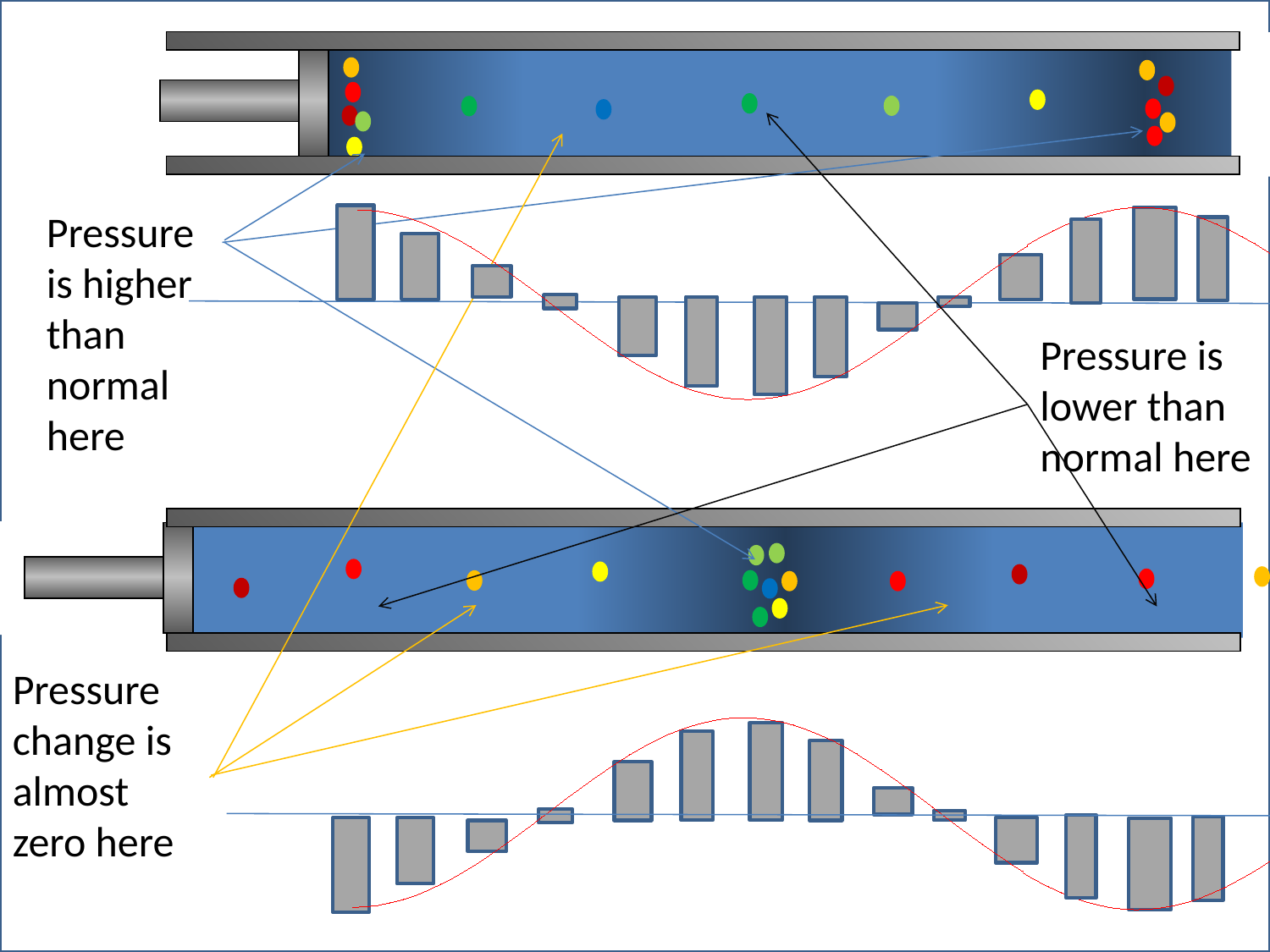

Pressure is higher than normal here

Pressure is  lower than normal here

Pressure change is almost zero here